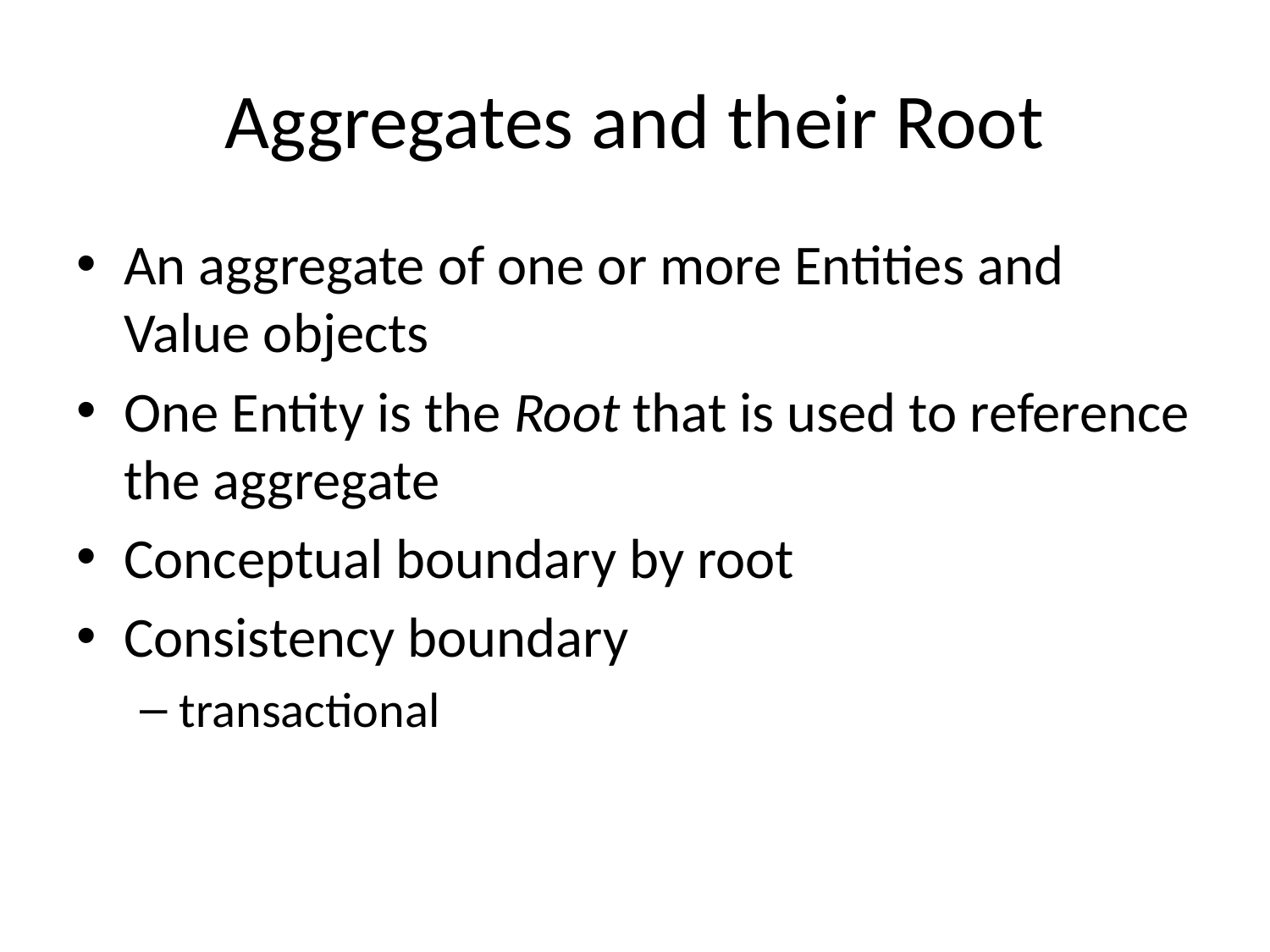

# Aggregates and their Root
An aggregate of one or more Entities and Value objects
One Entity is the Root that is used to reference the aggregate
Conceptual boundary by root
Consistency boundary
transactional